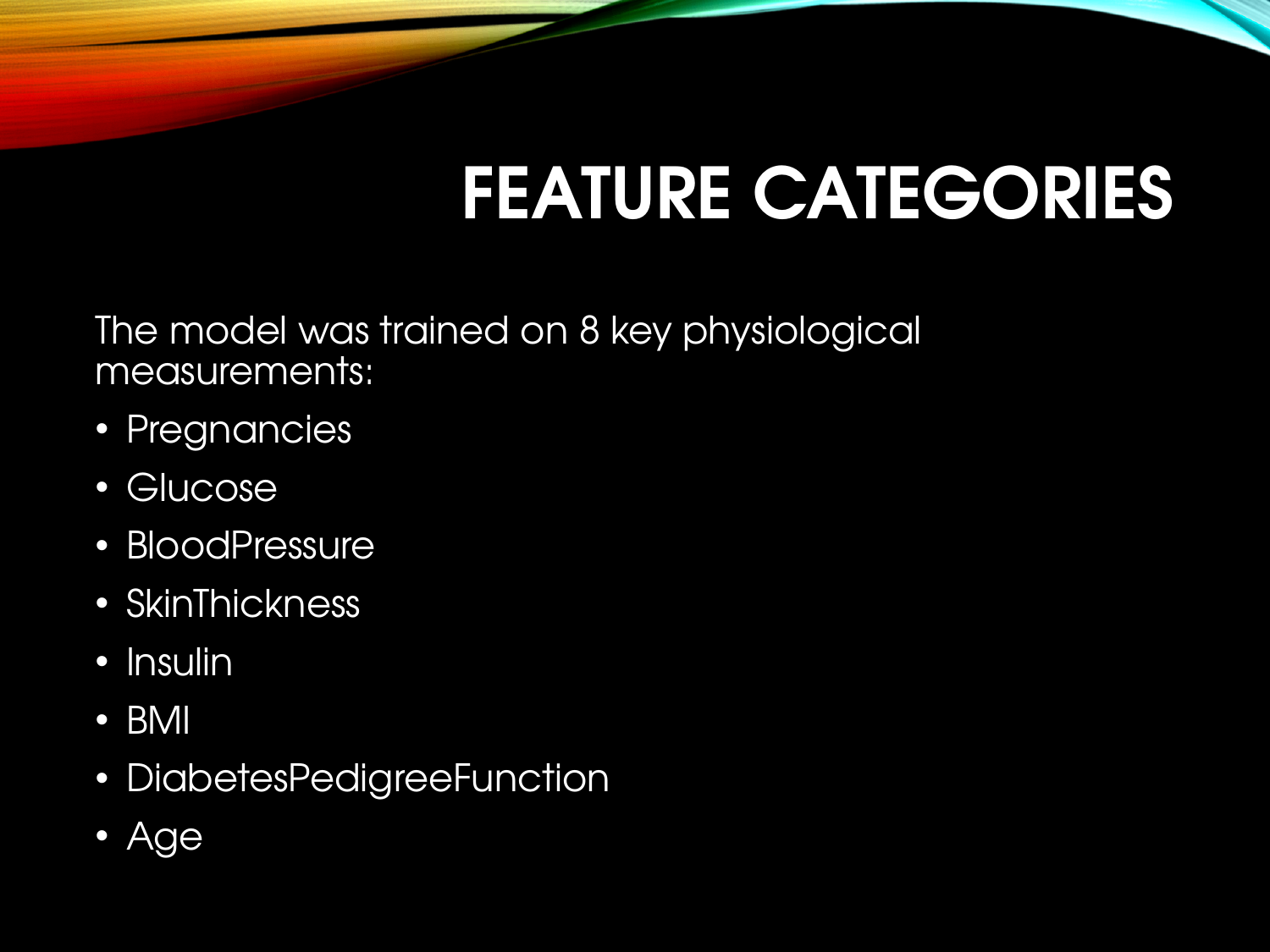

# Feature Categories
The model was trained on 8 key physiological measurements:
Pregnancies
Glucose
BloodPressure
SkinThickness
Insulin
BMI
DiabetesPedigreeFunction
Age